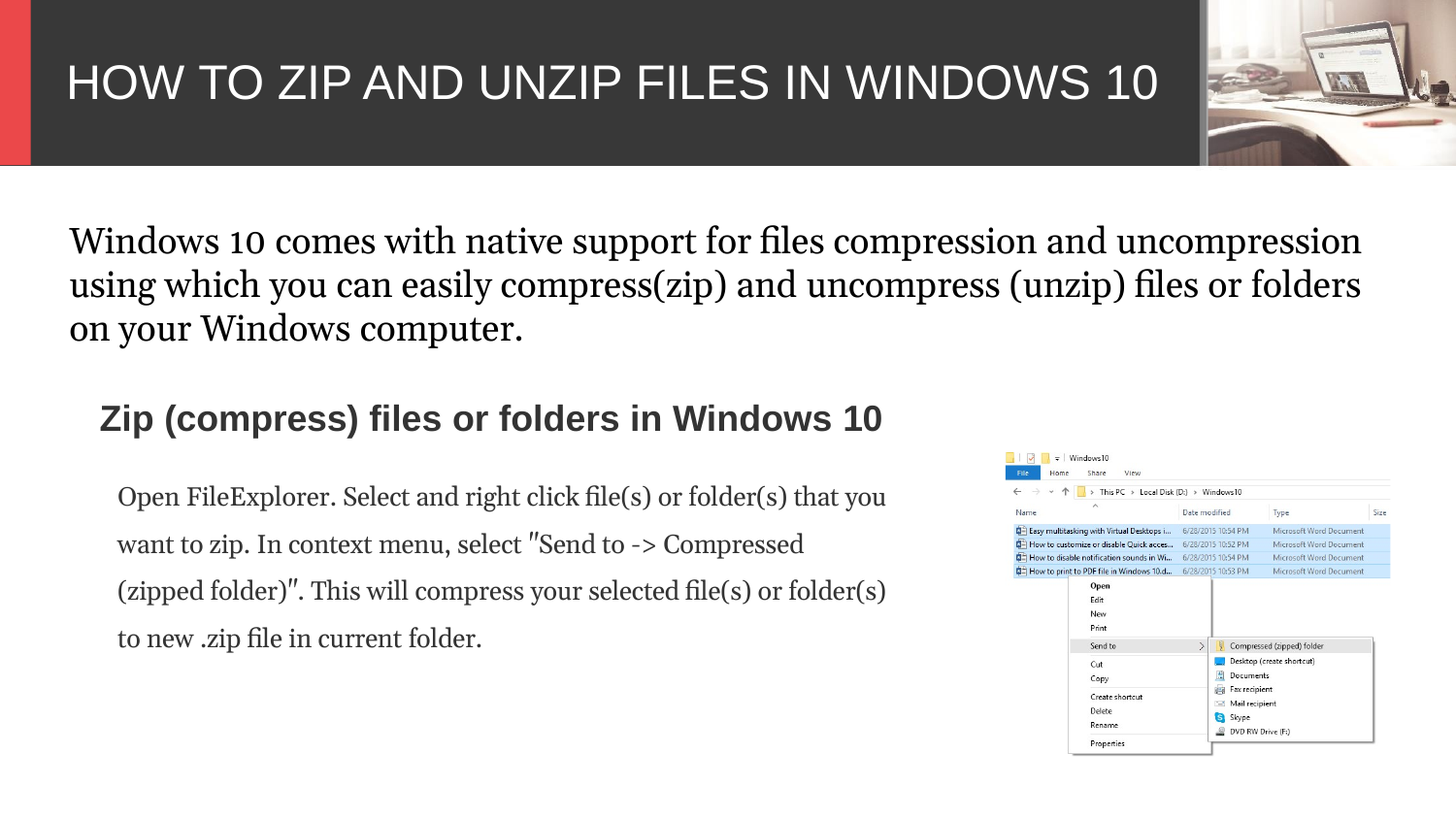

# HOW TO ZIP AND UNZIP FILES IN WINDOWS 10
Windows 10 comes with native support for files compression and uncompression  using which you can easily compress(zip) and uncompress (unzip) files or folders  on your Windows computer.

Zip (compress) files or folders in Windows 10
Open FileExplorer. Select and right click file(s) or folder(s) that you  want to zip. In context menu, select "Send to -> Compressed  (zipped folder)". This will compress your selected file(s) or folder(s)  to new .zip file in current folder.